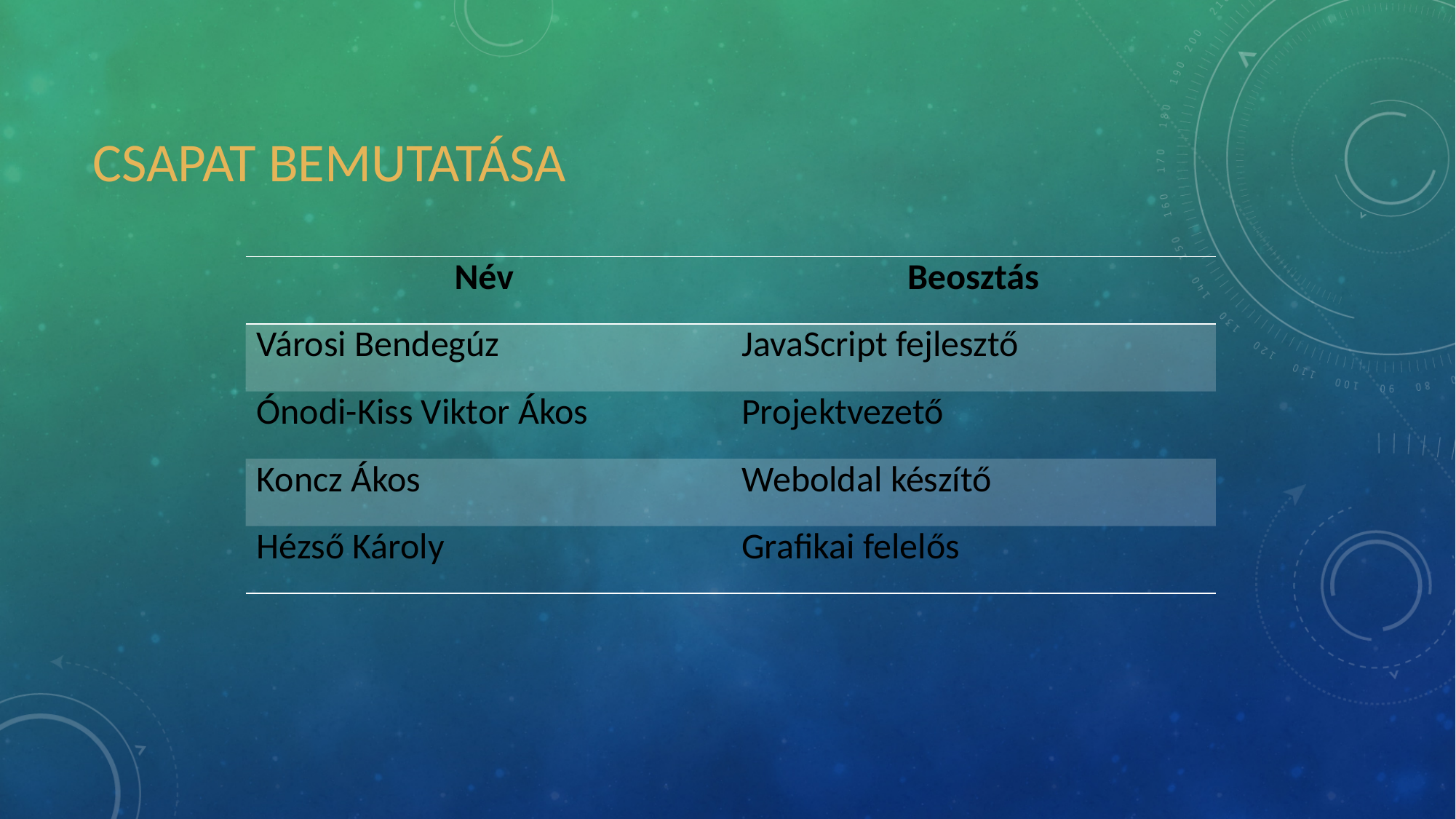

# Csapat bemutatása
| Név | Beosztás |
| --- | --- |
| Városi Bendegúz | JavaScript fejlesztő |
| Ónodi-Kiss Viktor Ákos | Projektvezető |
| Koncz Ákos | Weboldal készítő |
| Hézső Károly | Grafikai felelős |